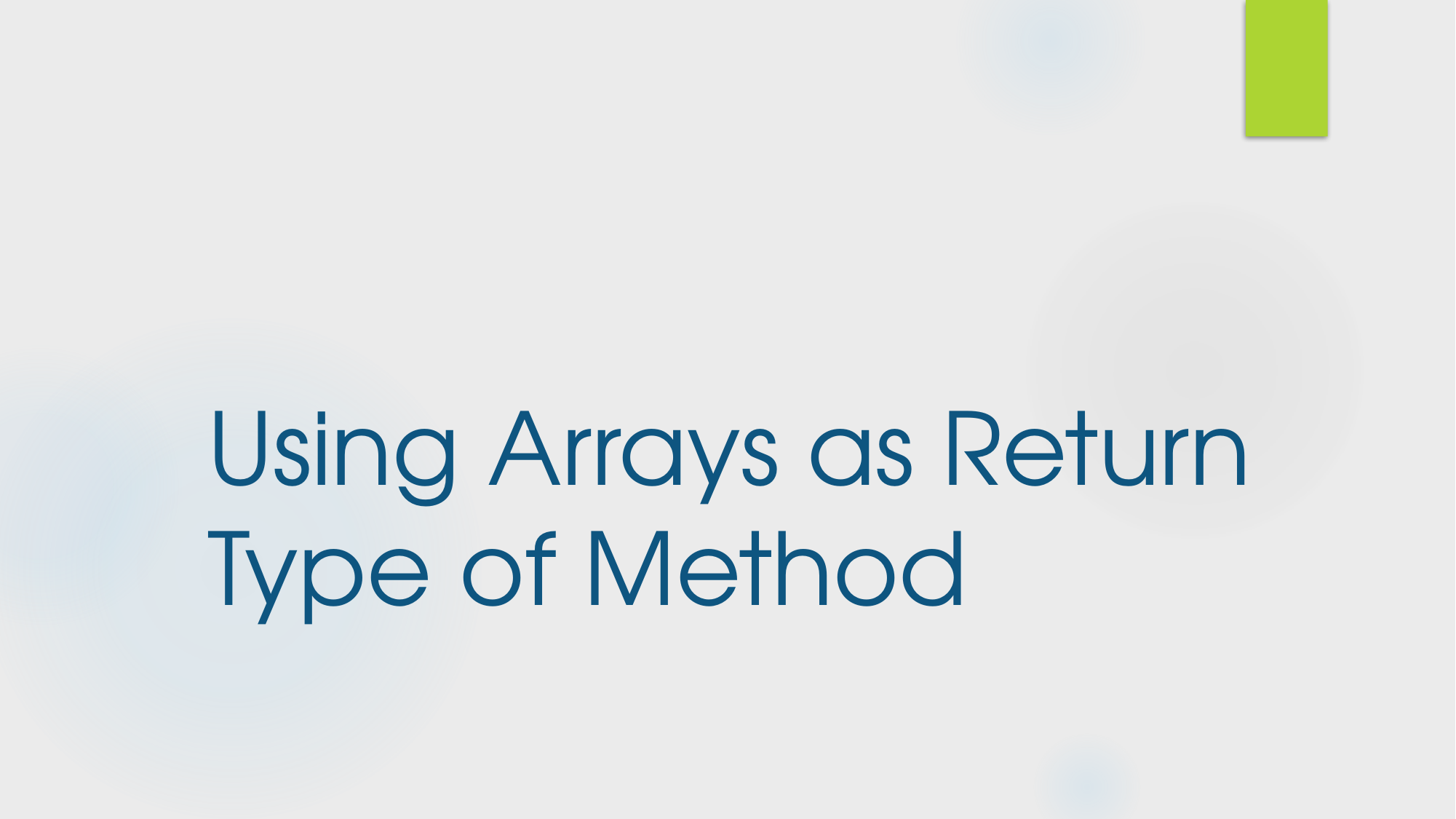

# Using Arrays as Return Type of Method